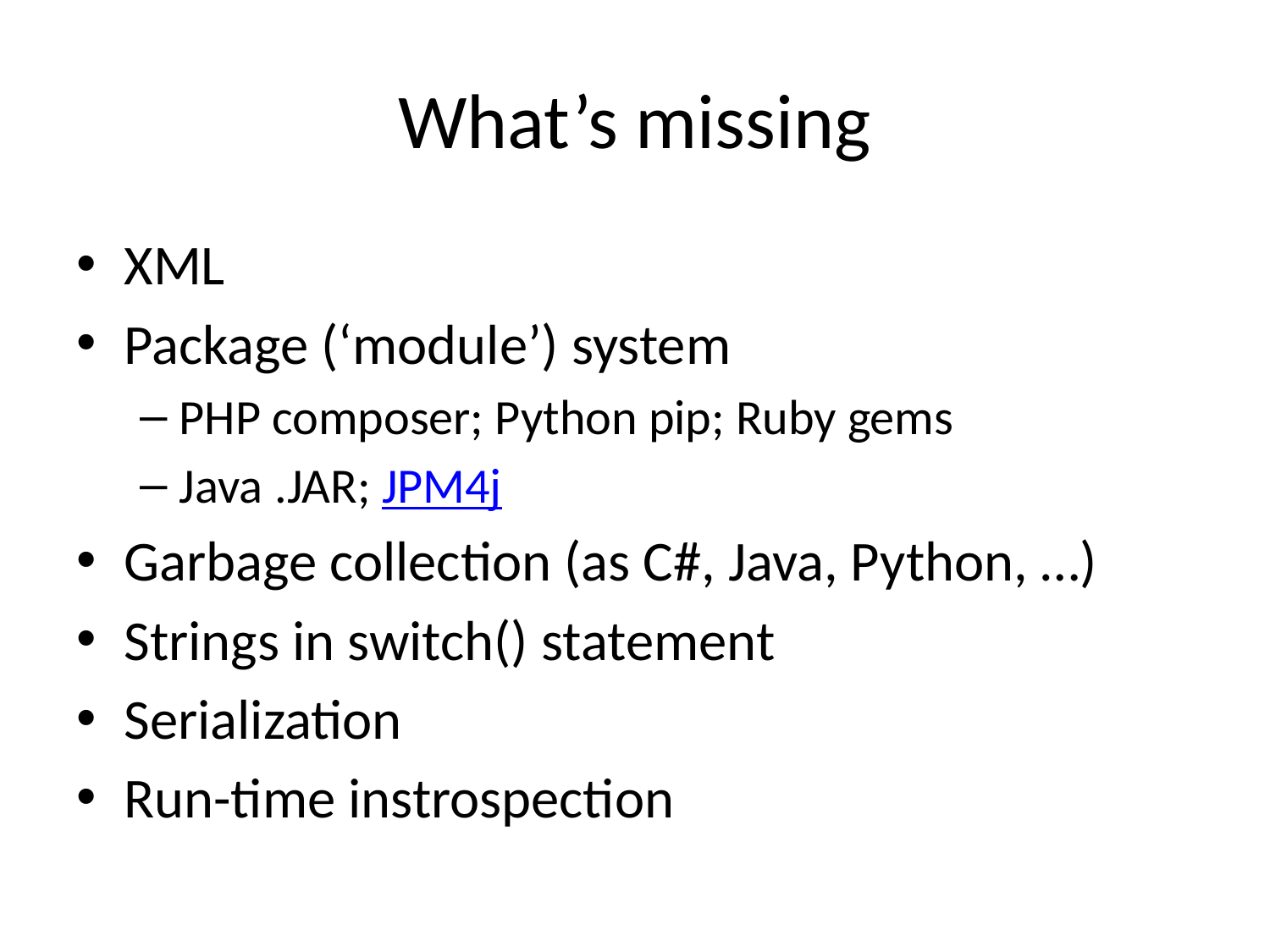

# What’s missing
XML
Package (‘module’) system
PHP composer; Python pip; Ruby gems
Java .JAR; JPM4j
Garbage collection (as C#, Java, Python, …)
Strings in switch() statement
Serialization
Run-time instrospection